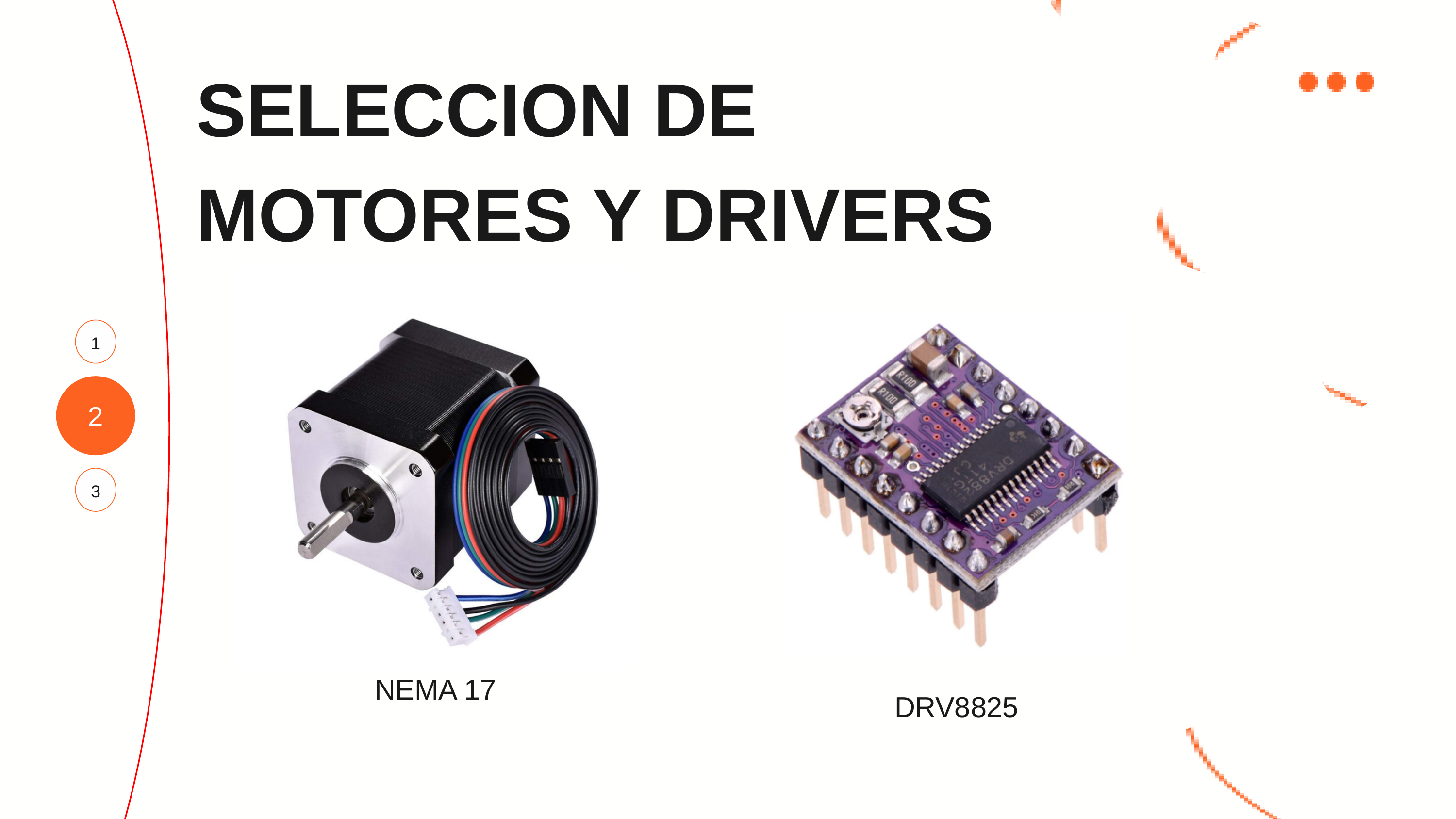

SELECCION DE MOTORES Y DRIVERS

1

2

3

NEMA 17
DRV8825